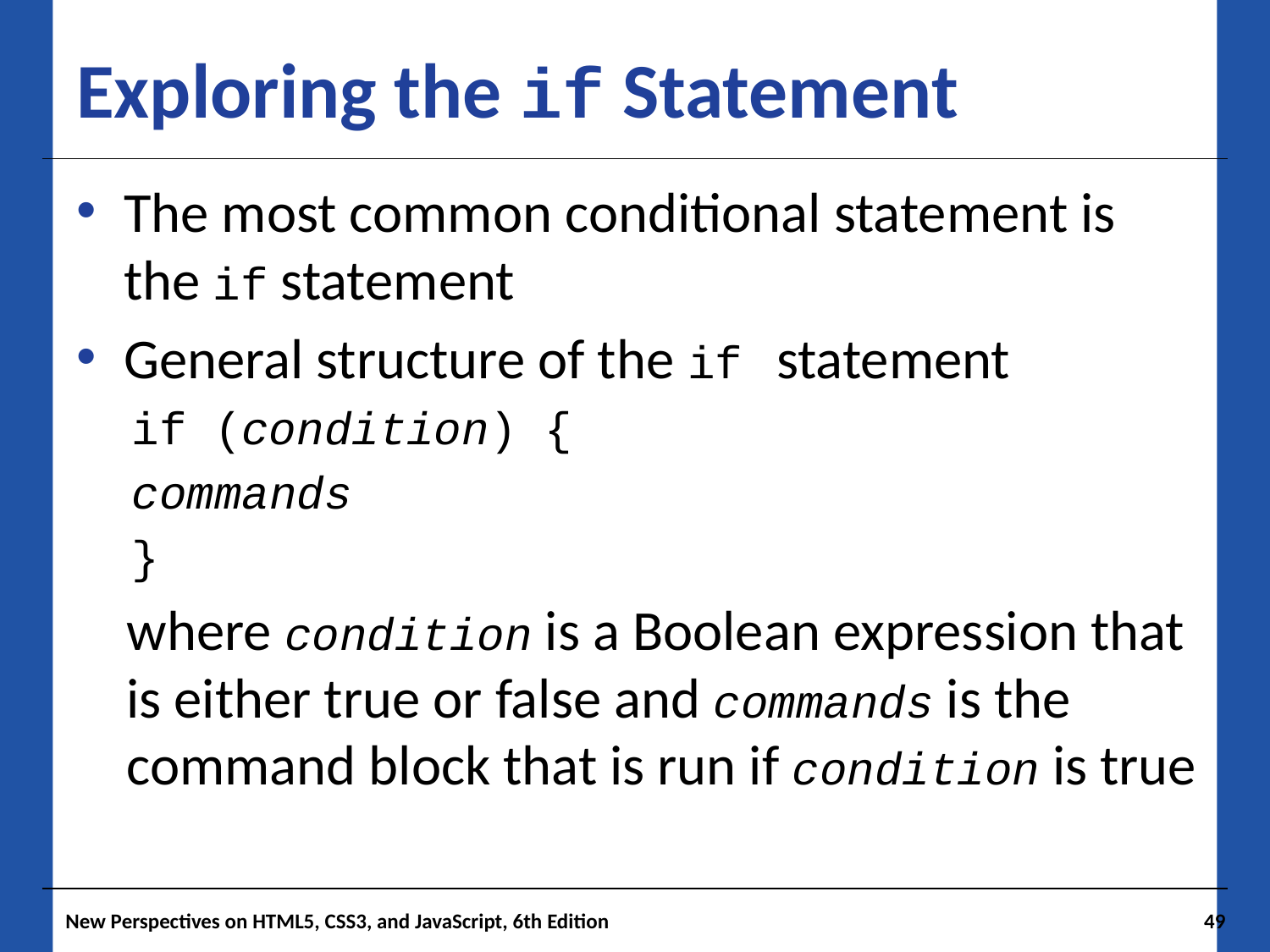

# Exploring the if Statement
The most common conditional statement is the if statement
General structure of the if statement
if (condition) {
commands
}
where condition is a Boolean expression that is either true or false and commands is the command block that is run if condition is true
New Perspectives on HTML5, CSS3, and JavaScript, 6th Edition
49